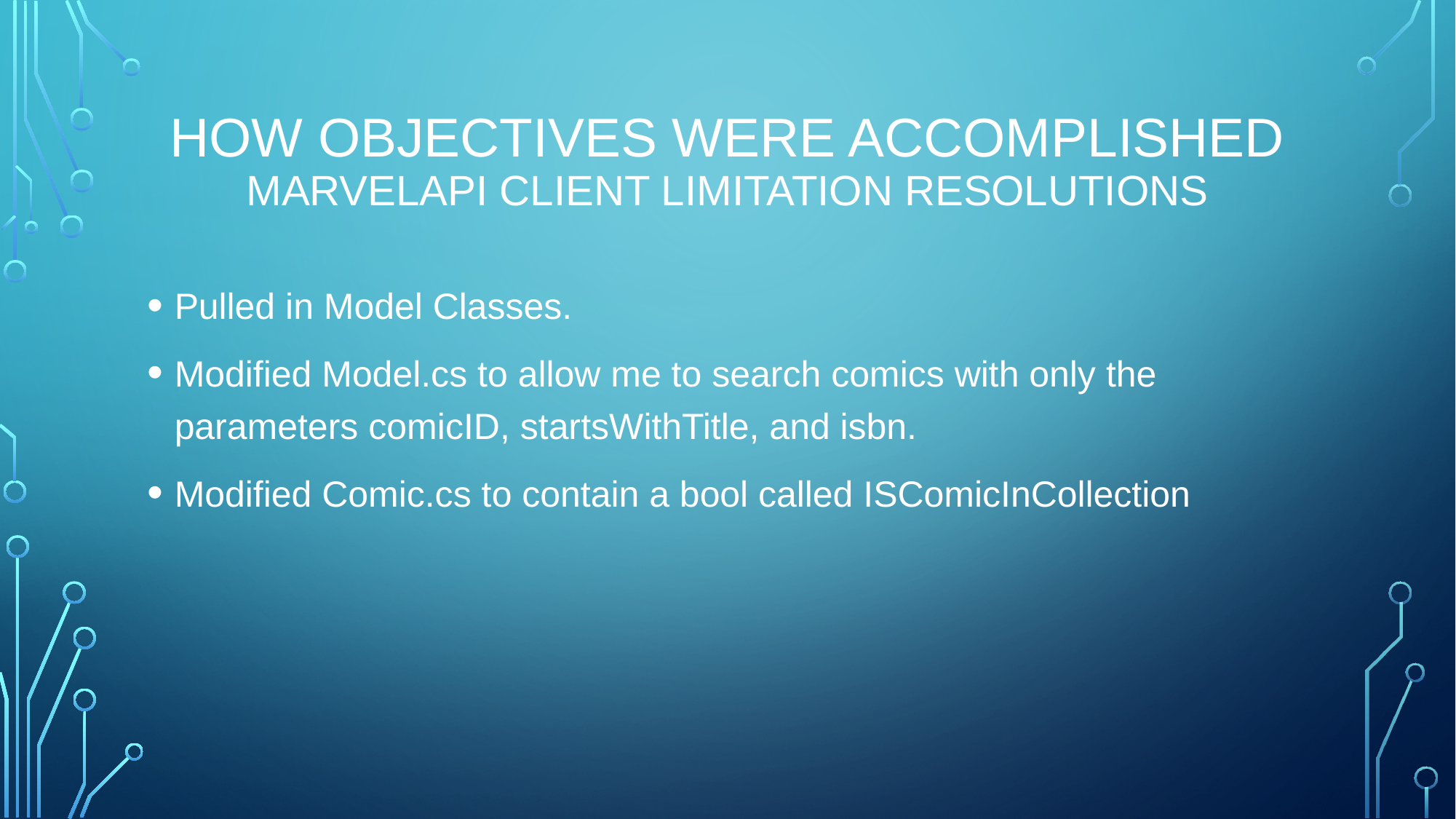

# How objectives were accomplished MarvelAPI Client limitation resolutions
Pulled in Model Classes.
Modified Model.cs to allow me to search comics with only the parameters comicID, startsWithTitle, and isbn.
Modified Comic.cs to contain a bool called ISComicInCollection